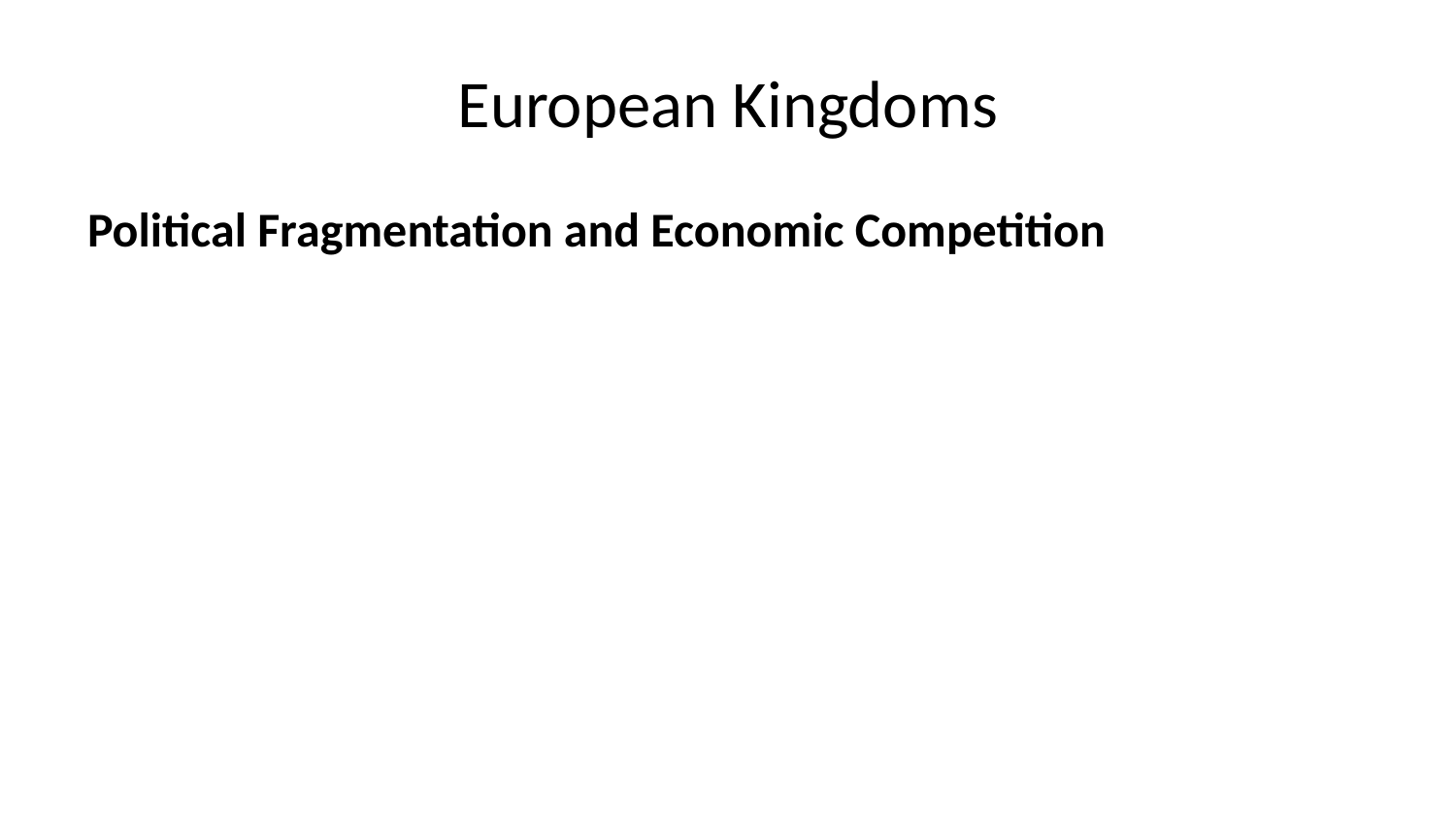

# European Kingdoms
Political Fragmentation and Economic Competition